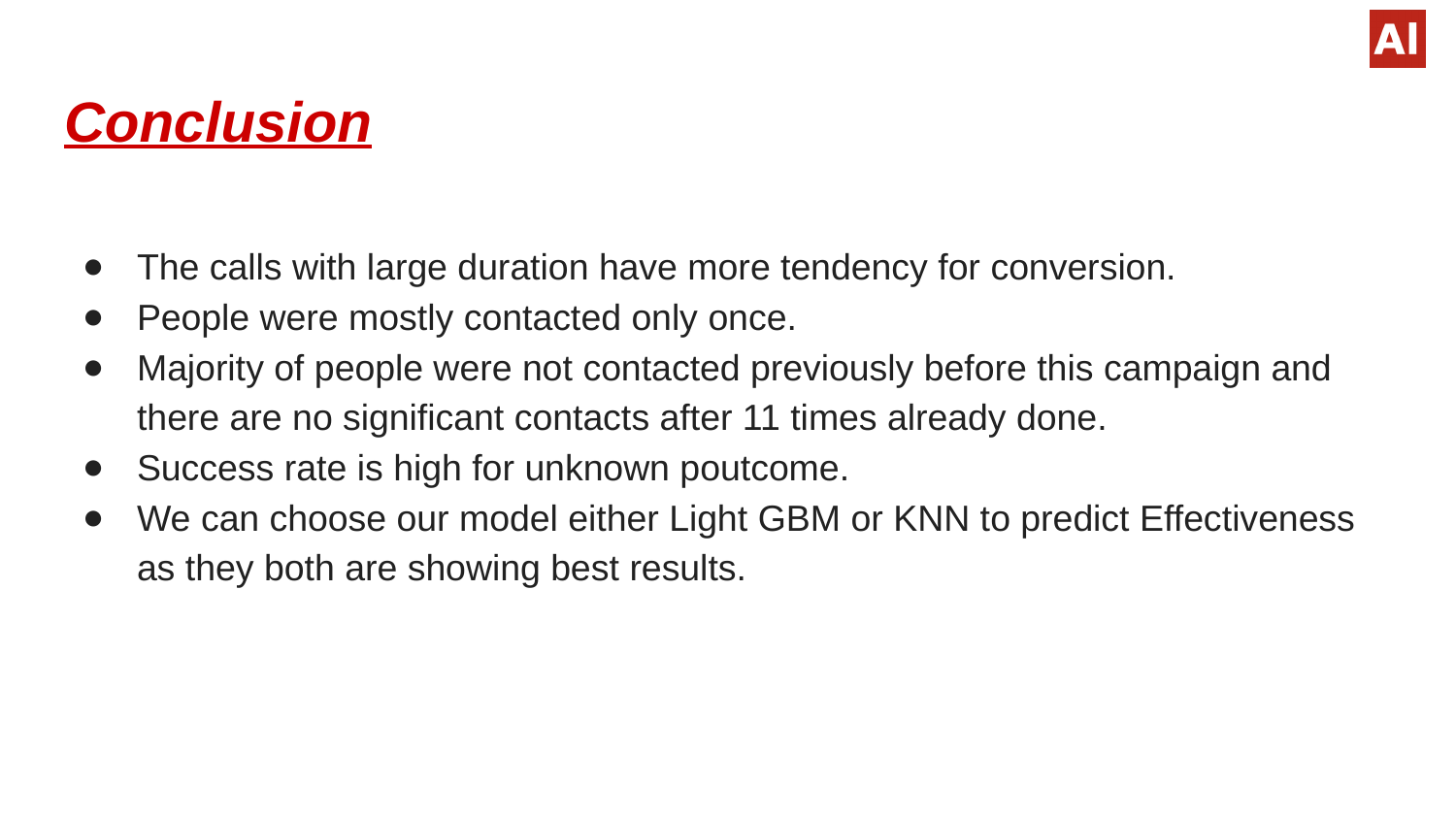

# Conclusion
The calls with large duration have more tendency for conversion.
People were mostly contacted only once.
Majority of people were not contacted previously before this campaign and there are no significant contacts after 11 times already done.
Success rate is high for unknown poutcome.
We can choose our model either Light GBM or KNN to predict Effectiveness as they both are showing best results.